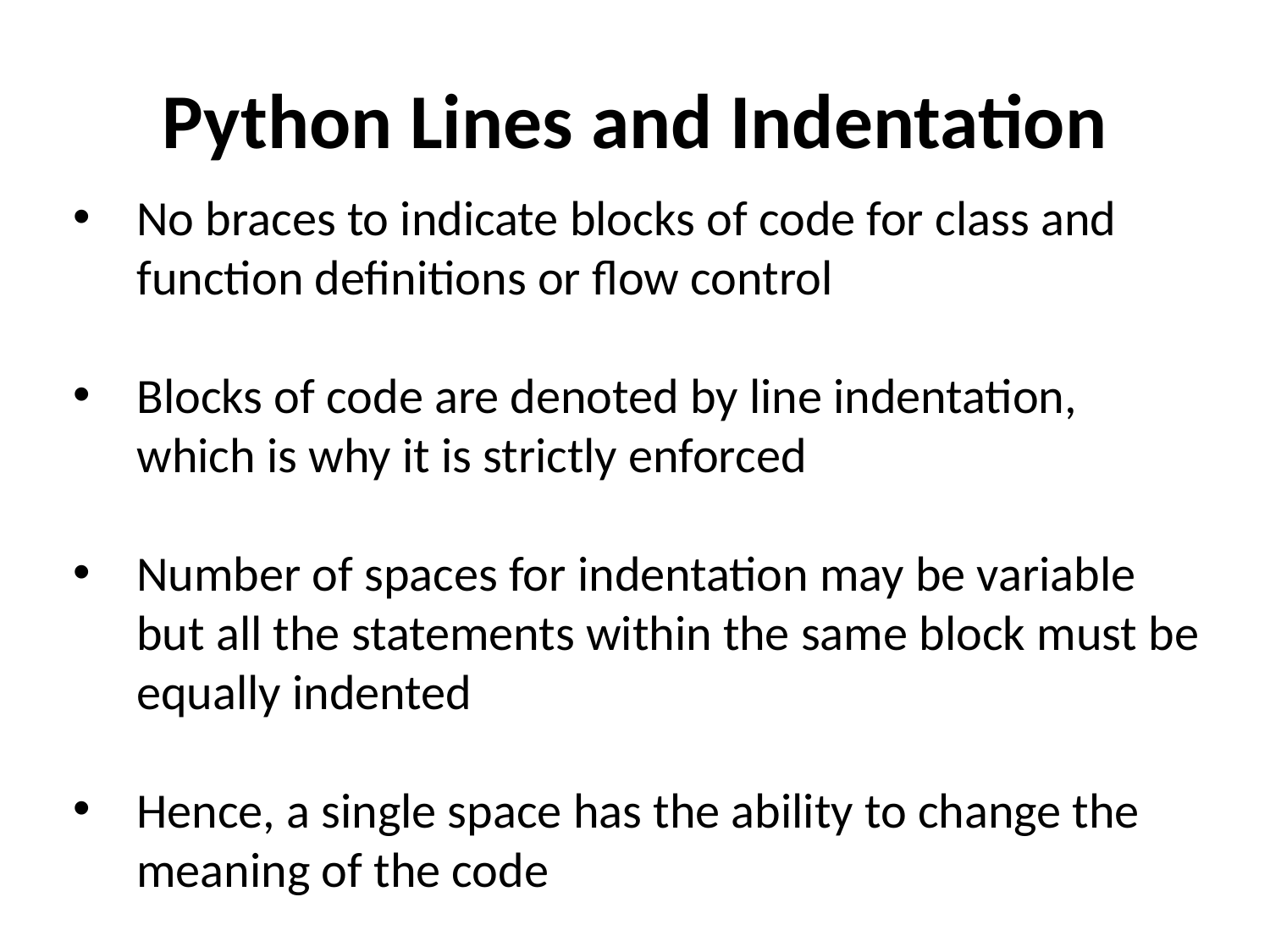

# Python Lines and Indentation
No braces to indicate blocks of code for class and function definitions or flow control

Blocks of code are denoted by line indentation, which is why it is strictly enforced

Number of spaces for indentation may be variable but all the statements within the same block must be equally indented

Hence, a single space has the ability to change the meaning of the code